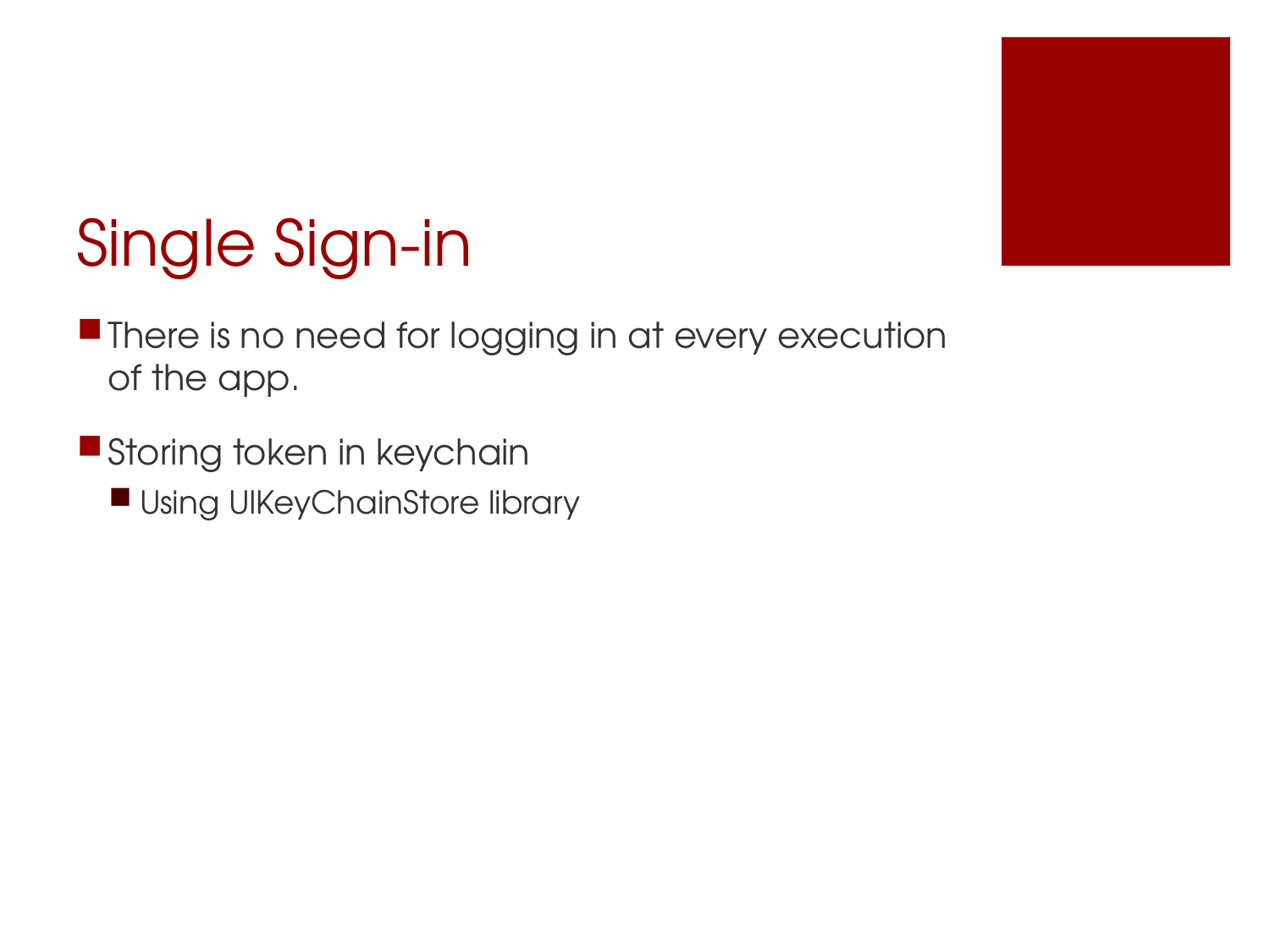

# Single Sign-in
There is no need for logging in at every execution of the app.
Storing token in keychain
Using UIKeyChainStore library